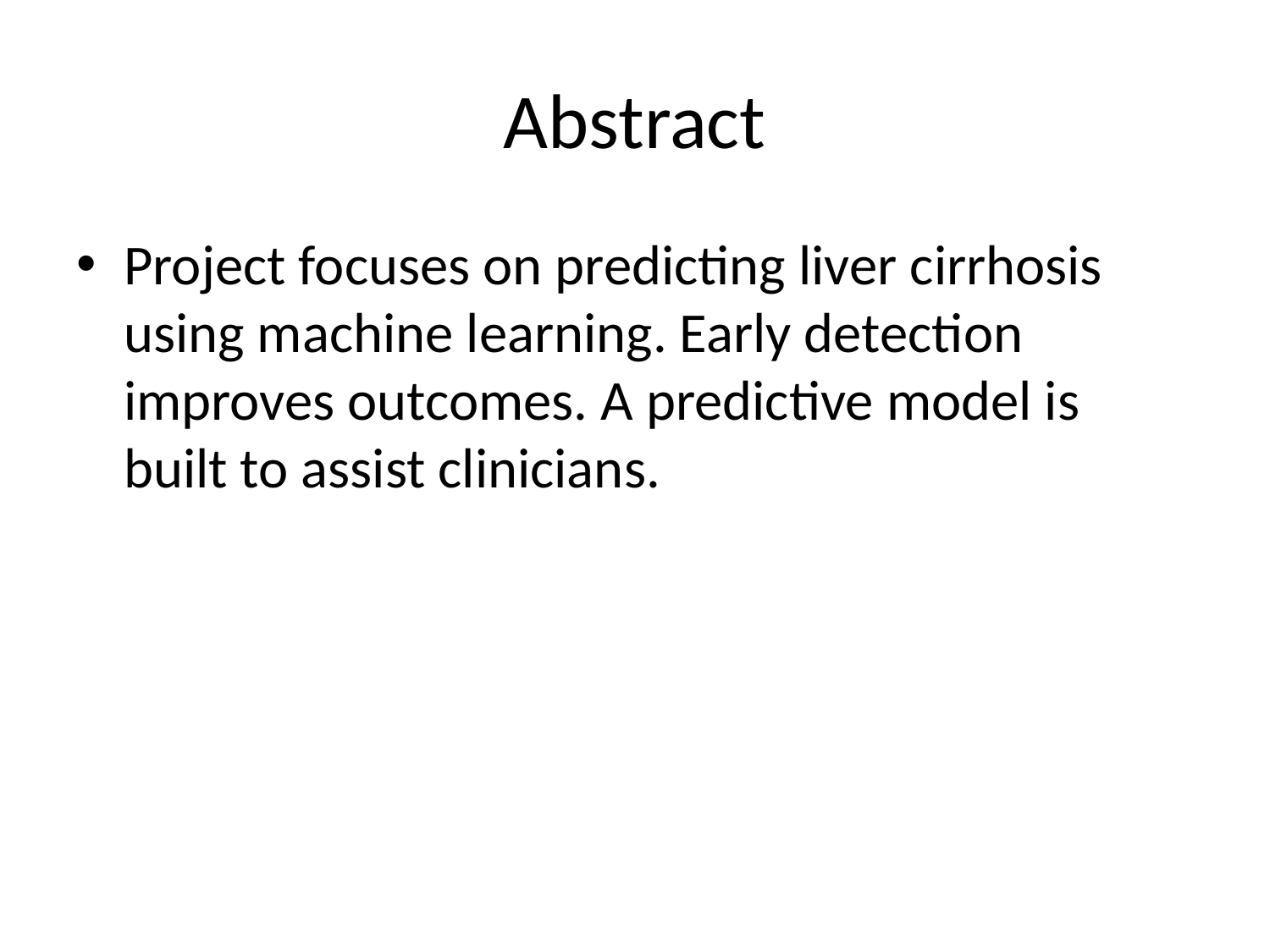

# Abstract
Project focuses on predicting liver cirrhosis using machine learning. Early detection improves outcomes. A predictive model is built to assist clinicians.